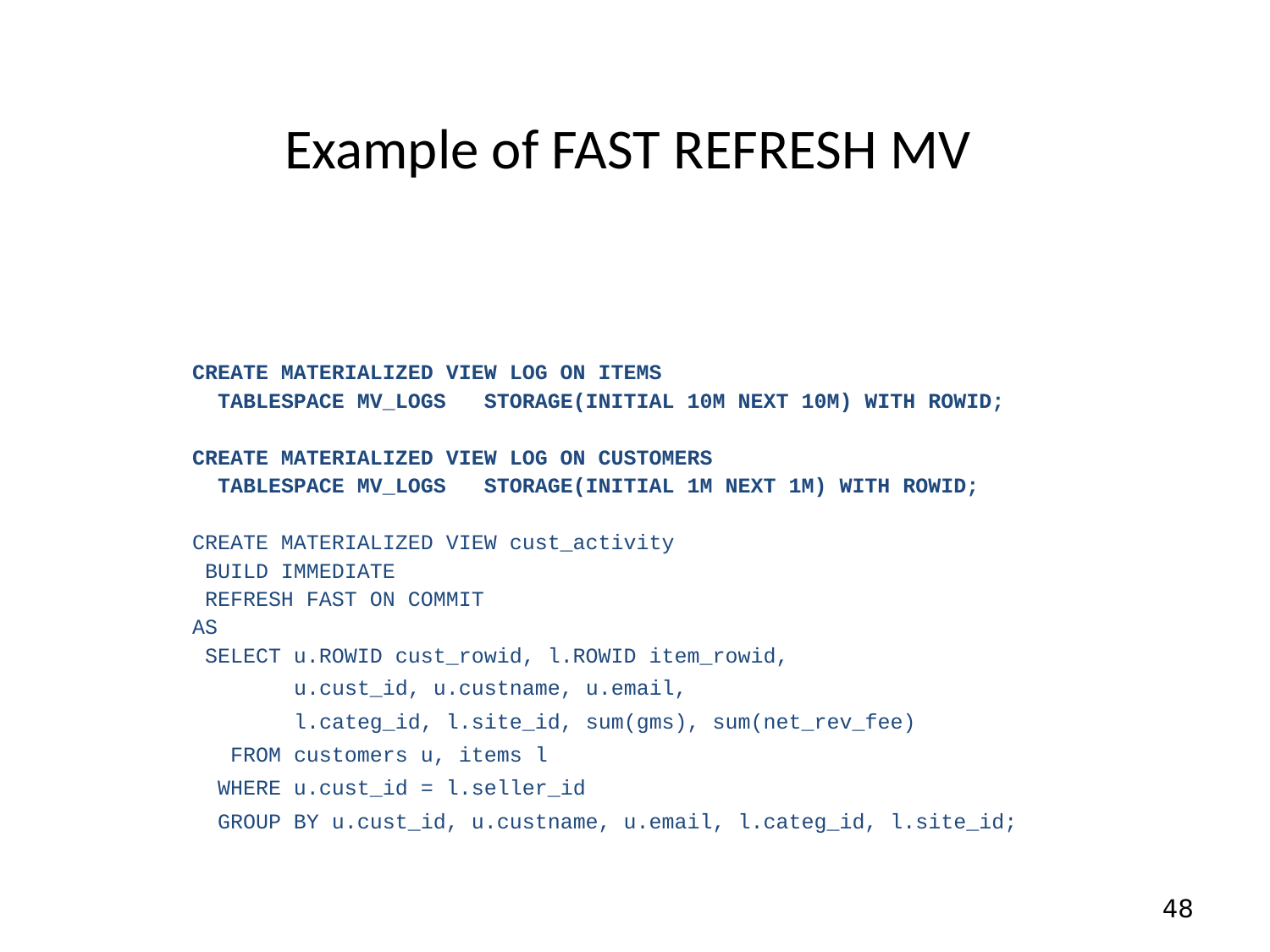

# Example of FAST REFRESH MV
CREATE MATERIALIZED VIEW LOG ON ITEMS
  TABLESPACE MV_LOGS   STORAGE(INITIAL 10M NEXT 10M) WITH ROWID;

CREATE MATERIALIZED VIEW LOG ON CUSTOMERS
  TABLESPACE MV_LOGS   STORAGE(INITIAL 1M NEXT 1M) WITH ROWID;

CREATE MATERIALIZED VIEW cust_activity
 BUILD IMMEDIATE
 REFRESH FAST ON COMMIT
AS
 SELECT u.ROWID cust_rowid, l.ROWID item_rowid,
        u.cust_id, u.custname, u.email,
        l.categ_id, l.site_id, sum(gms), sum(net_rev_fee)
   FROM customers u, items l
  WHERE u.cust_id = l.seller_id
  GROUP BY u.cust_id, u.custname, u.email, l.categ_id, l.site_id;
48